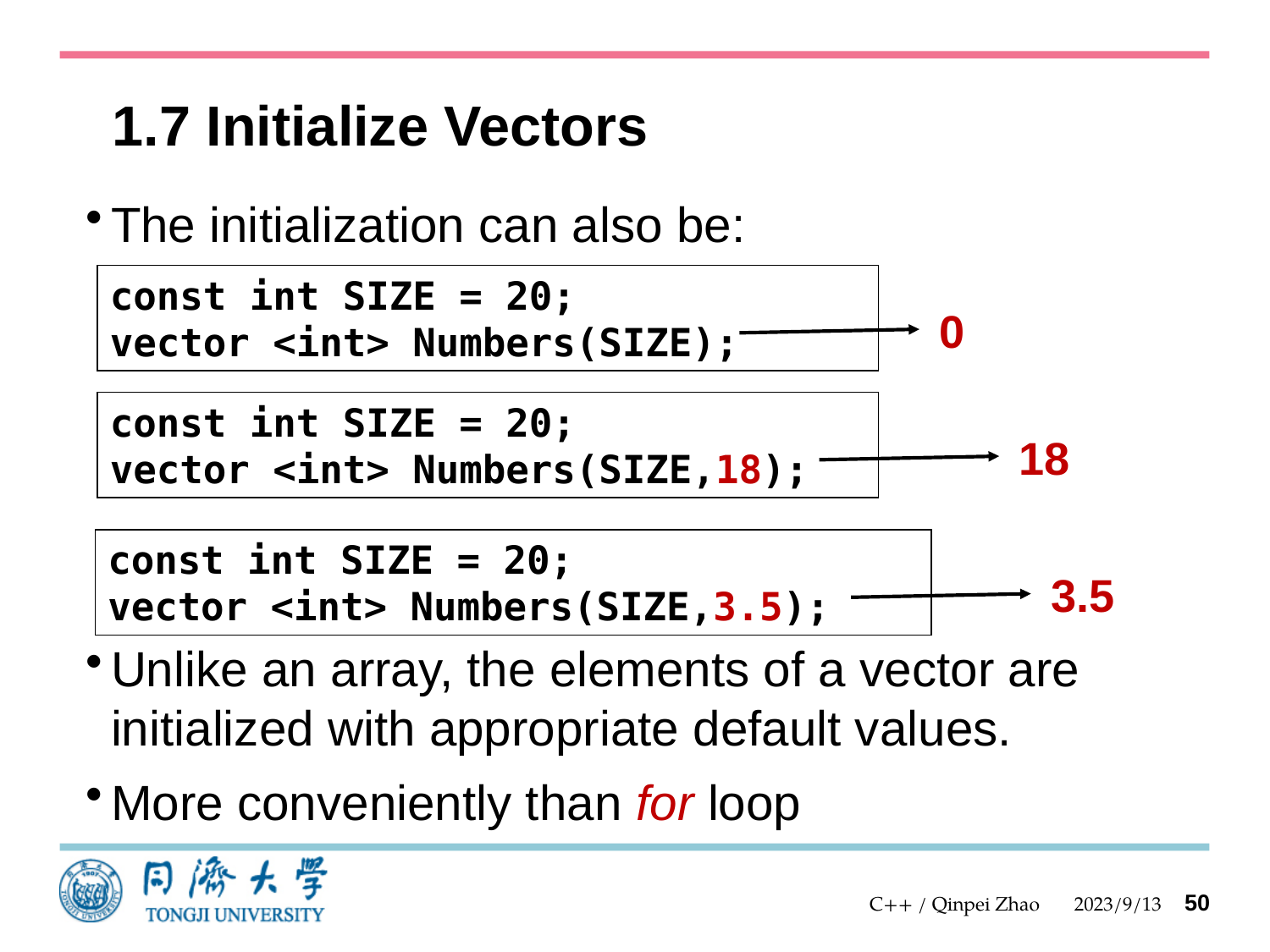

# 1.7 Initialize Vectors
The initialization can also be:

Unlike an array, the elements of a vector are initialized with appropriate default values.
More conveniently than for loop
const int SIZE = 20;
vector <int> Numbers(SIZE);
0
const int SIZE = 20;
vector <int> Numbers(SIZE,18);
18
const int SIZE = 20;
vector <int> Numbers(SIZE,3.5);
3.5
C++ / Qinpei Zhao
2023/9/13
50